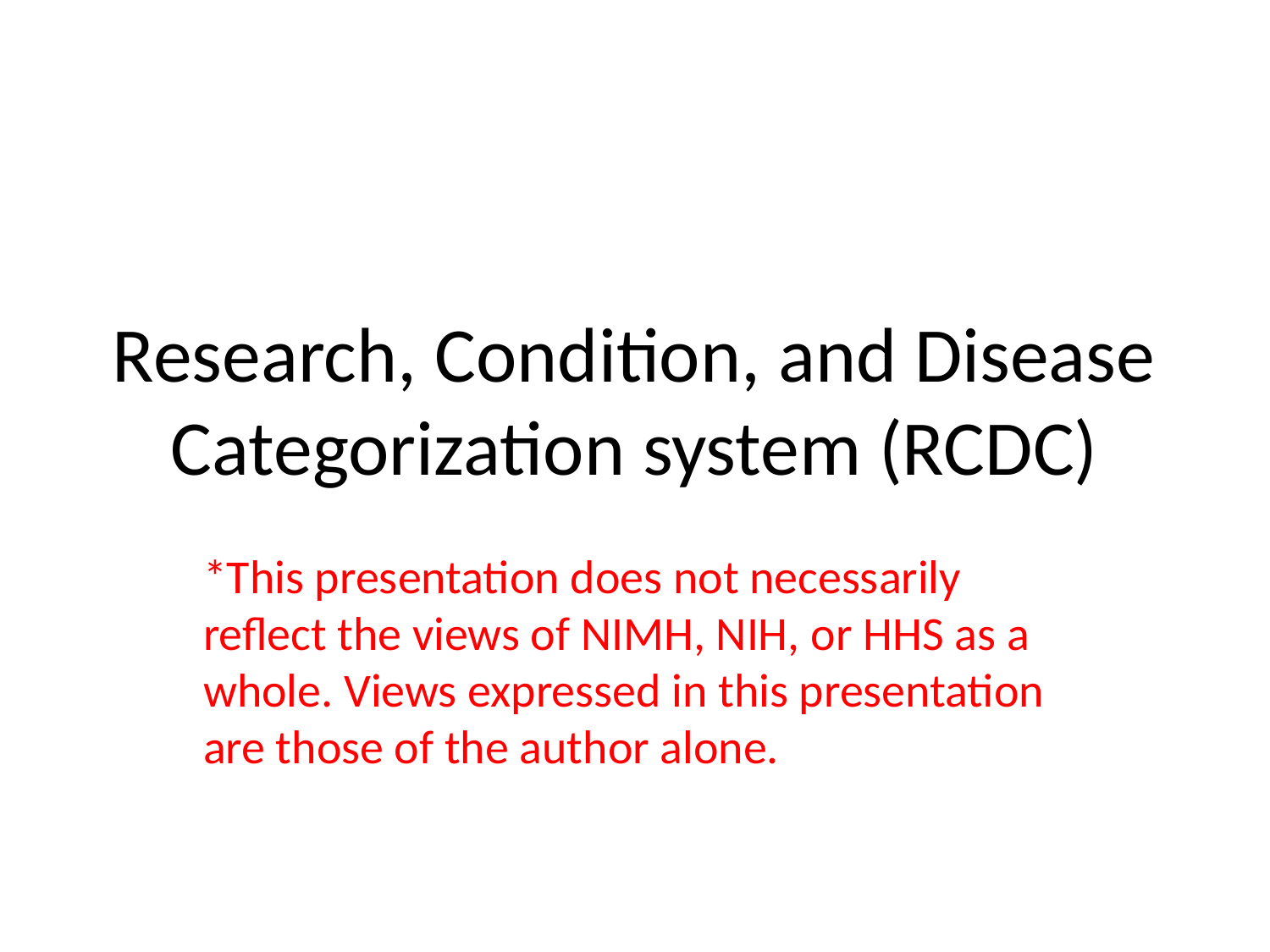

# Research, Condition, and Disease Categorization system (RCDC)
*This presentation does not necessarily reflect the views of NIMH, NIH, or HHS as a whole. Views expressed in this presentation are those of the author alone.